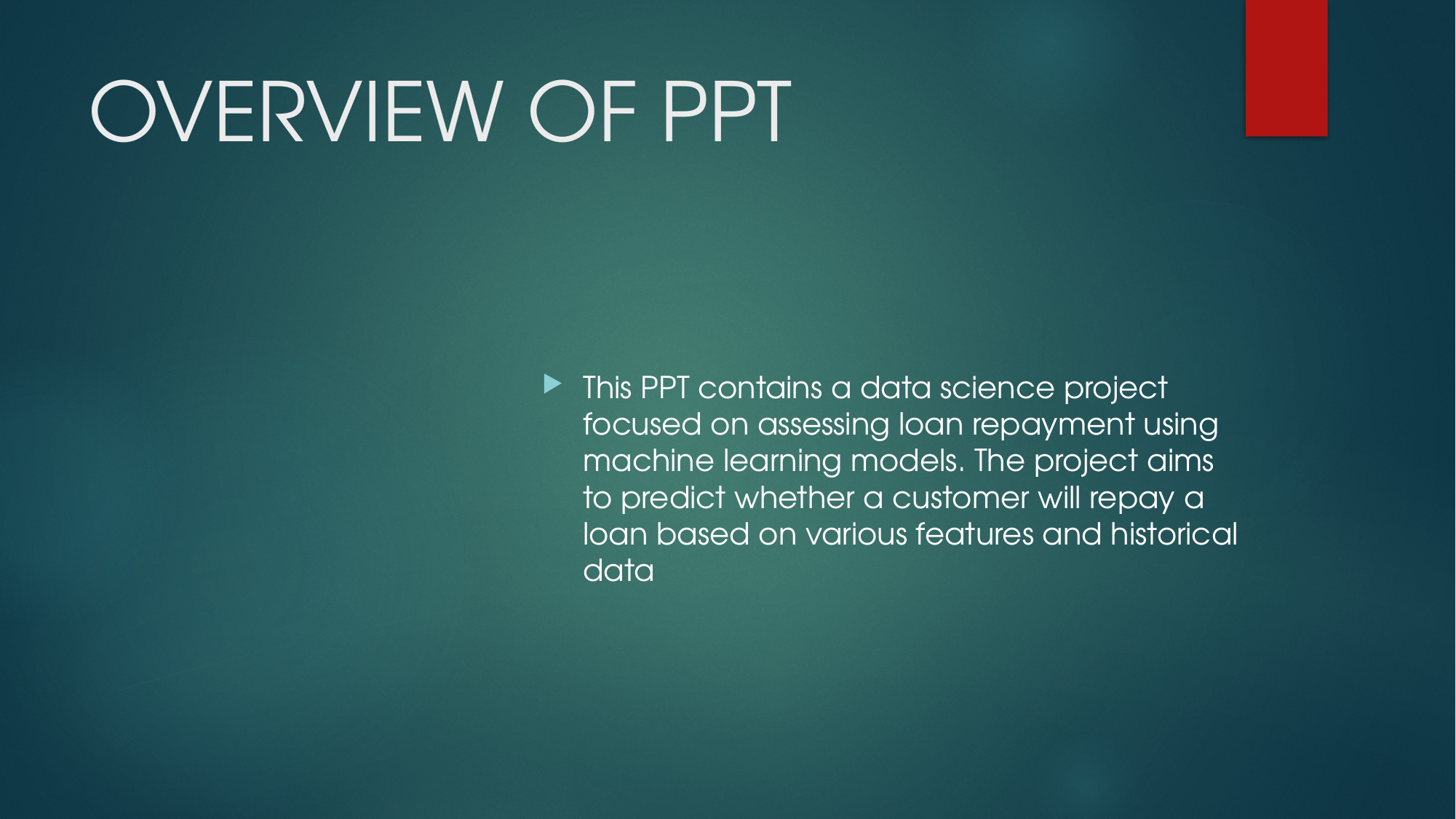

# OVERVIEW OF PPT
This PPT contains a data science project focused on assessing loan repayment using machine learning models. The project aims to predict whether a customer will repay a loan based on various features and historical data